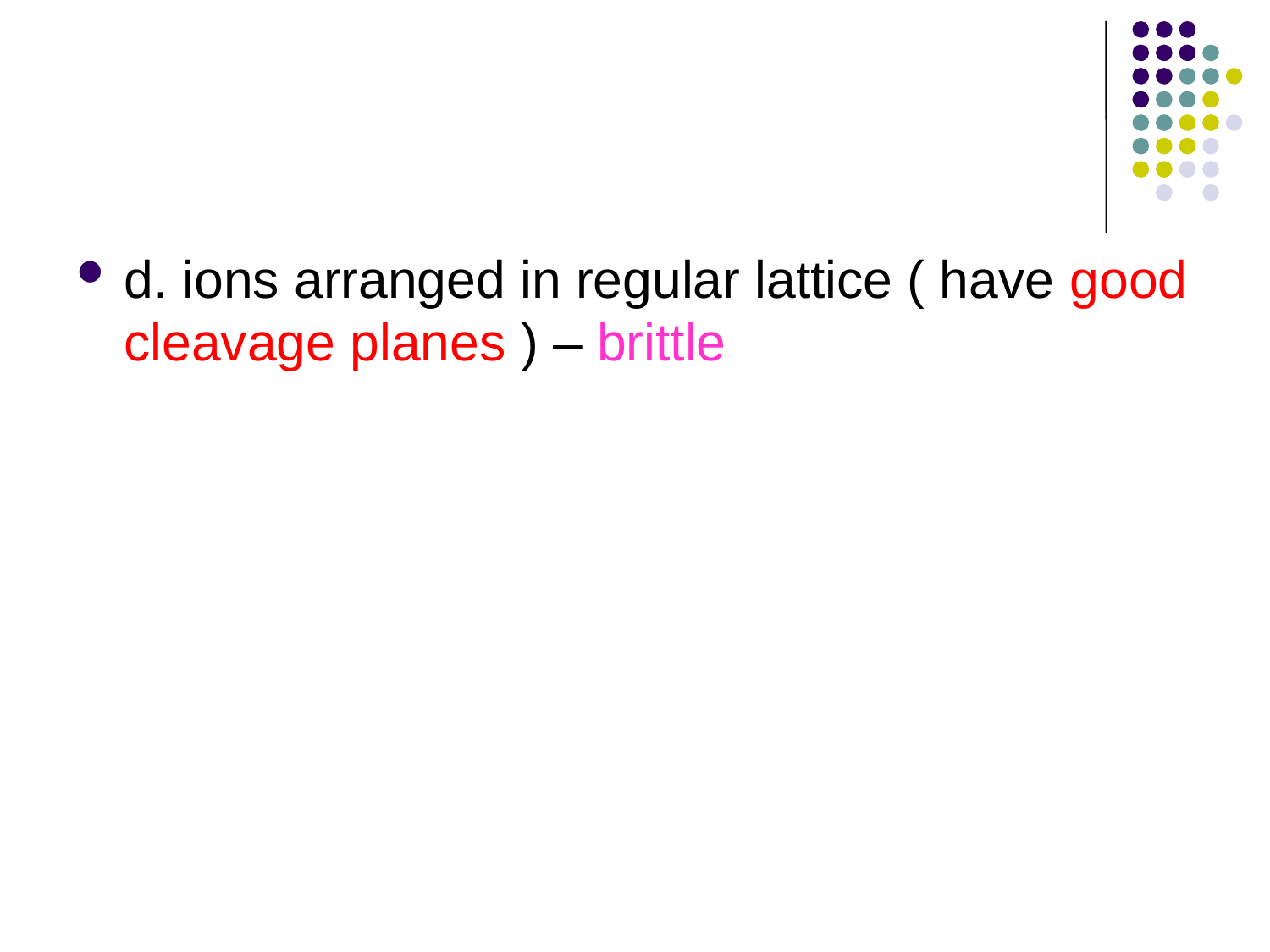

#
d. ions arranged in regular lattice ( have good cleavage planes ) – brittle